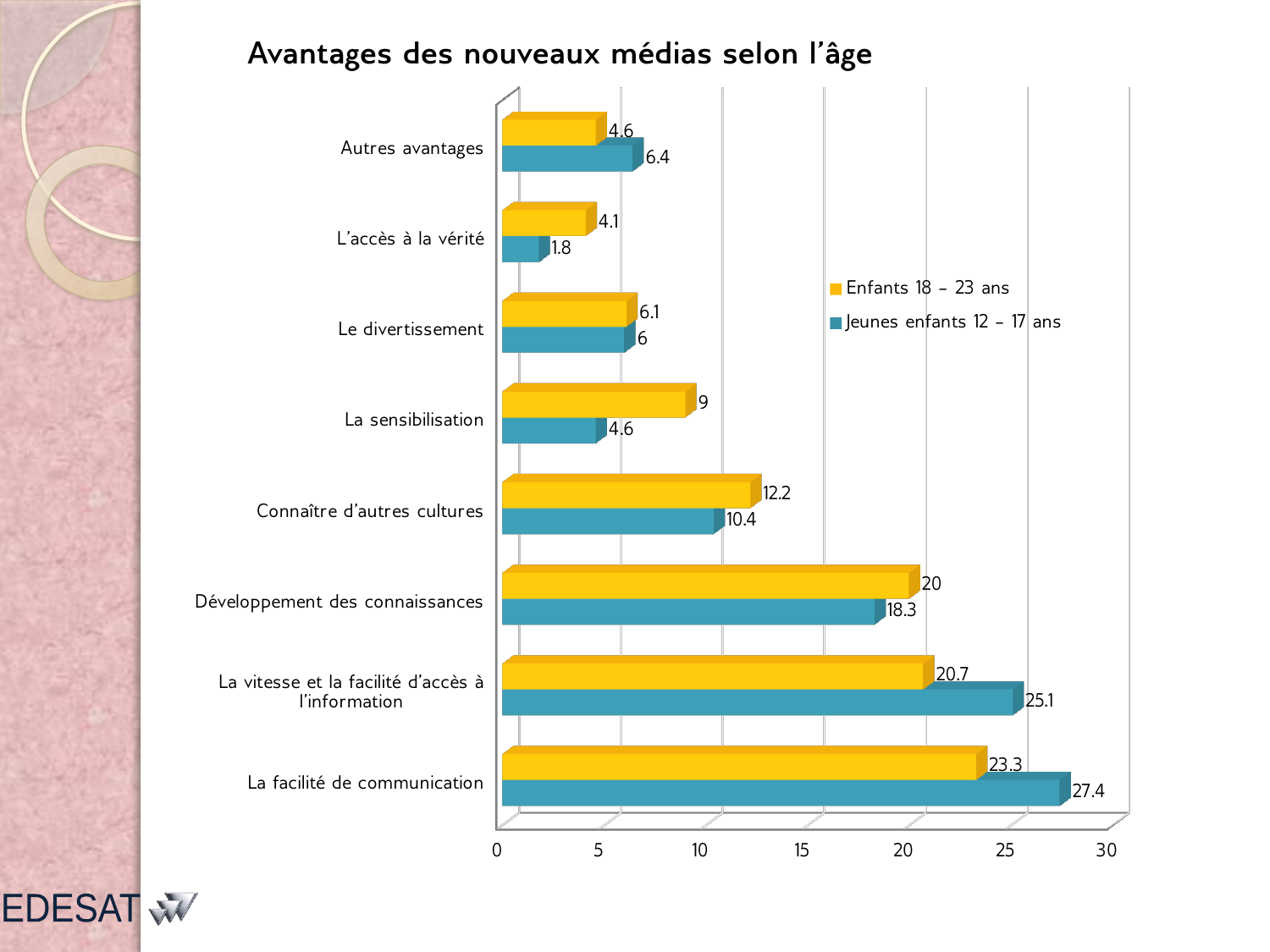

Avantages des nouveaux médias selon l’âge

[unsupported chart]